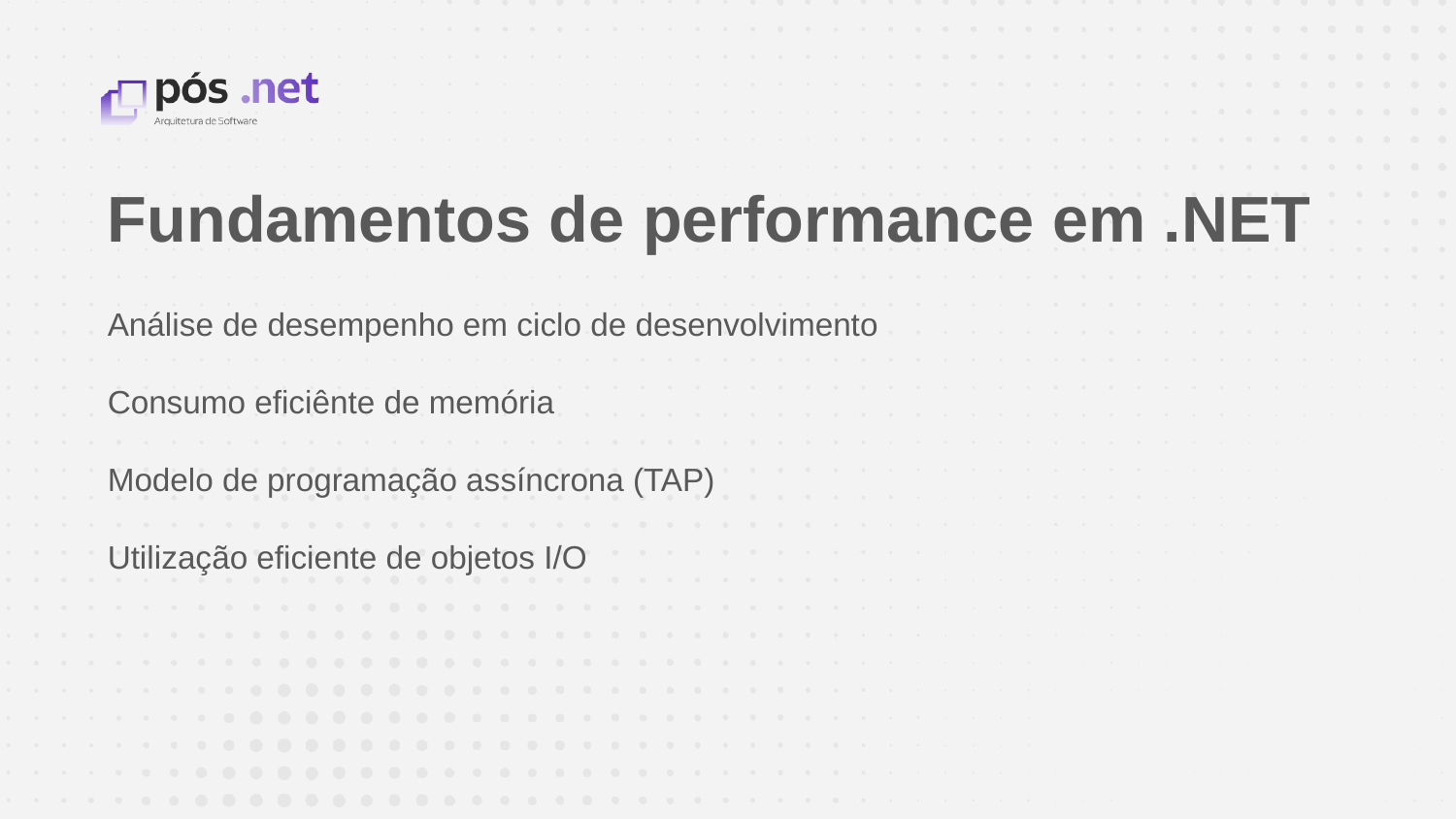

Fundamentos de performance em .NET
Análise de desempenho em ciclo de desenvolvimento

Consumo eficiênte de memória

Modelo de programação assíncrona (TAP)

Utilização eficiente de objetos I/O